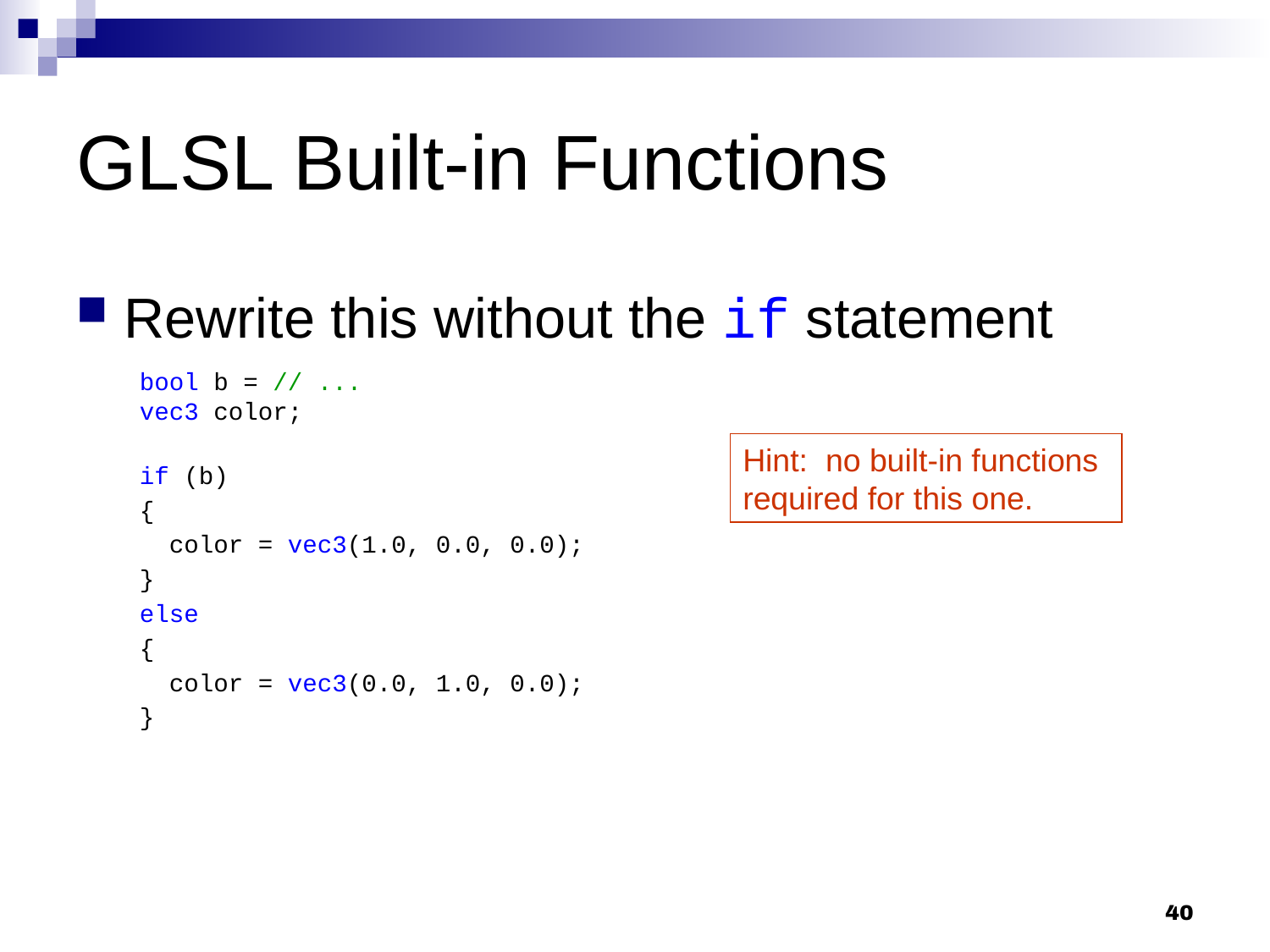

# GLSL Built-in Functions
Rewrite this without the if statement
bool b = // ...
vec3 color;

if (b)
{
  color = vec3(1.0, 0.0, 0.0);
}
else
{
  color = vec3(0.0, 1.0, 0.0);
}

Hint:  no built-in functions required for this one.
40